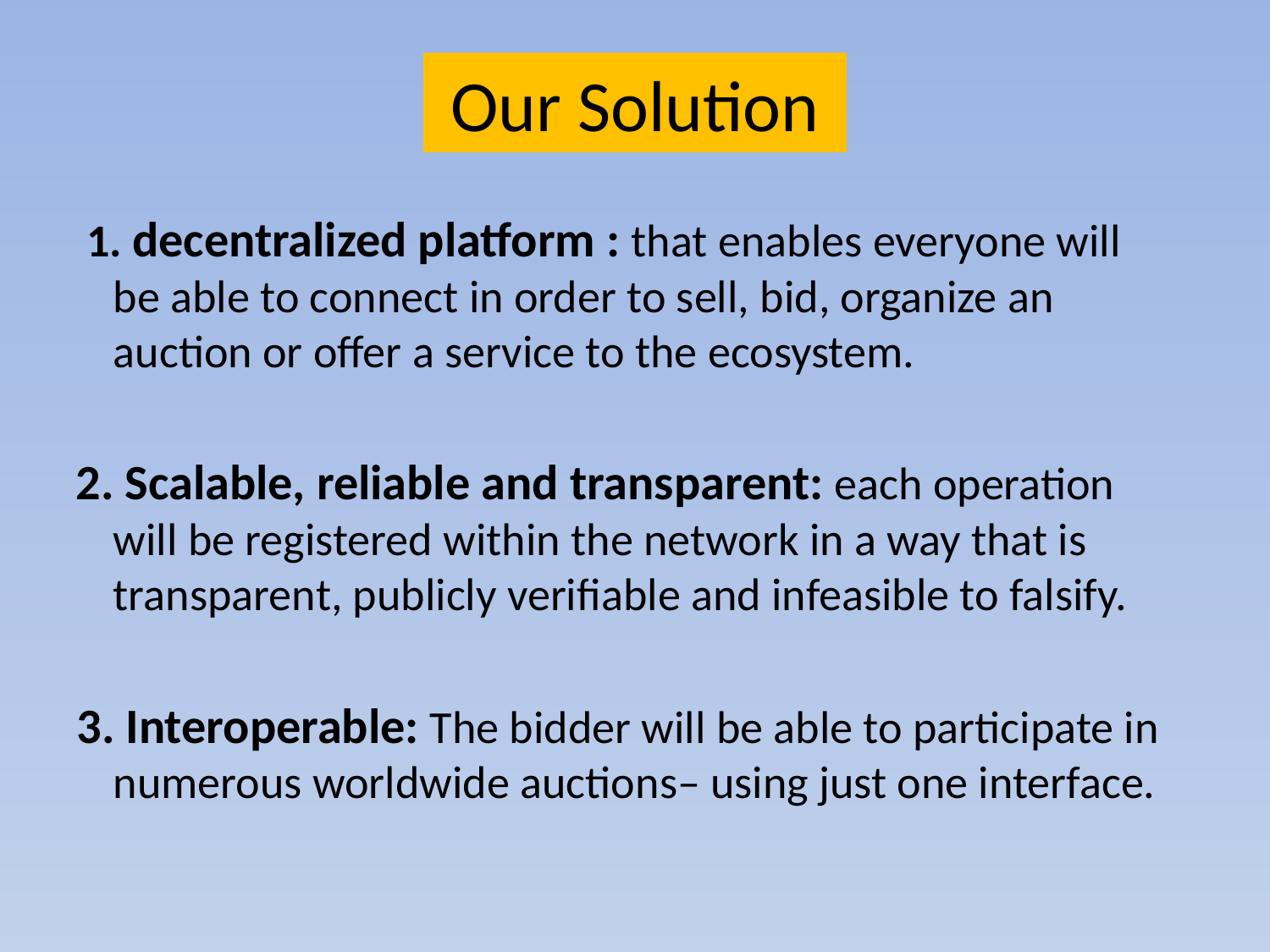

# Our Solution
  1. decentralized platform : that enables everyone will be able to connect in order to sell, bid, organize an auction or offer a service to the ecosystem.

 2. Scalable, reliable and transparent: each operation will be registered within the network in a way that is transparent, publicly verifiable and infeasible to falsify.

 3. Interoperable: The bidder will be able to participate in numerous worldwide auctions– using just one interface.